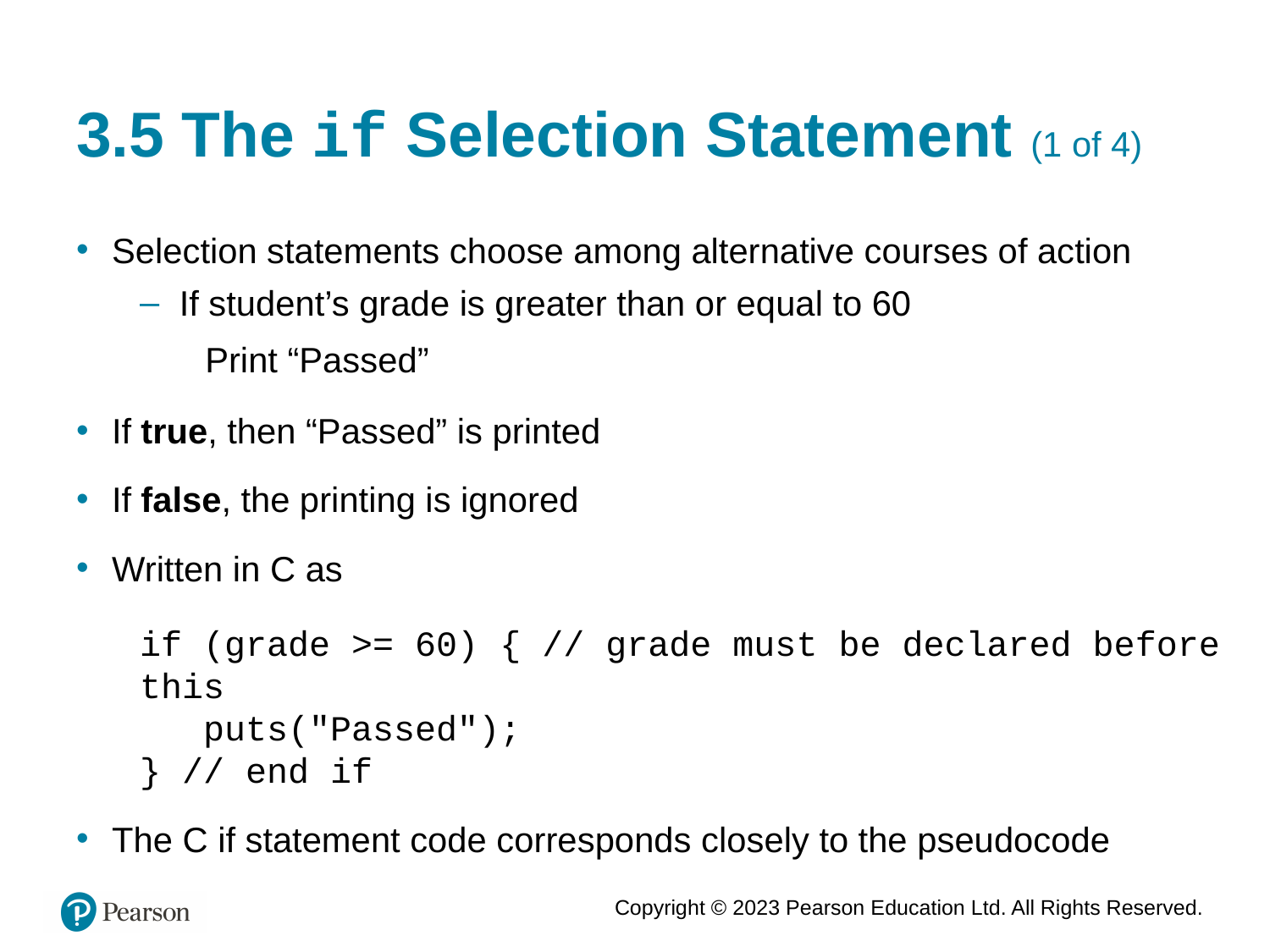

# 3.5 The if Selection Statement (1 of 4)
Selection statements choose among alternative courses of action
If student’s grade is greater than or equal to 60
Print “Passed”
If true, then “Passed” is printed
If false, the printing is ignored
Written in C as
if (grade >= 60) { // grade must be declared before this
   puts("Passed");
} // end if
The C if statement code corresponds closely to the pseudocode